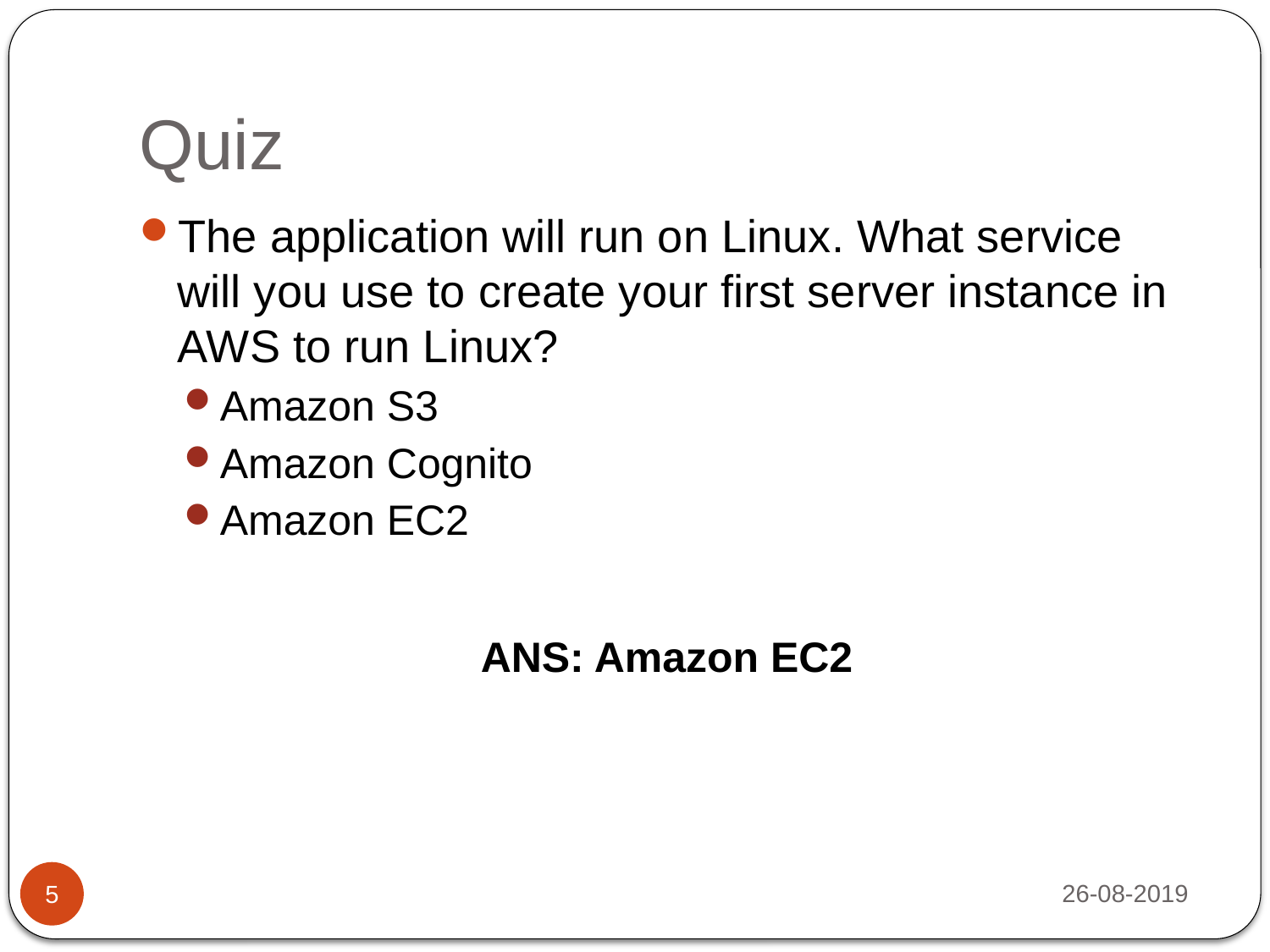

# Quiz
The application will run on Linux. What service will you use to create your first server instance in AWS to run Linux?
Amazon S3
Amazon Cognito
Amazon EC2

ANS: Amazon EC2

26-08-2019
5